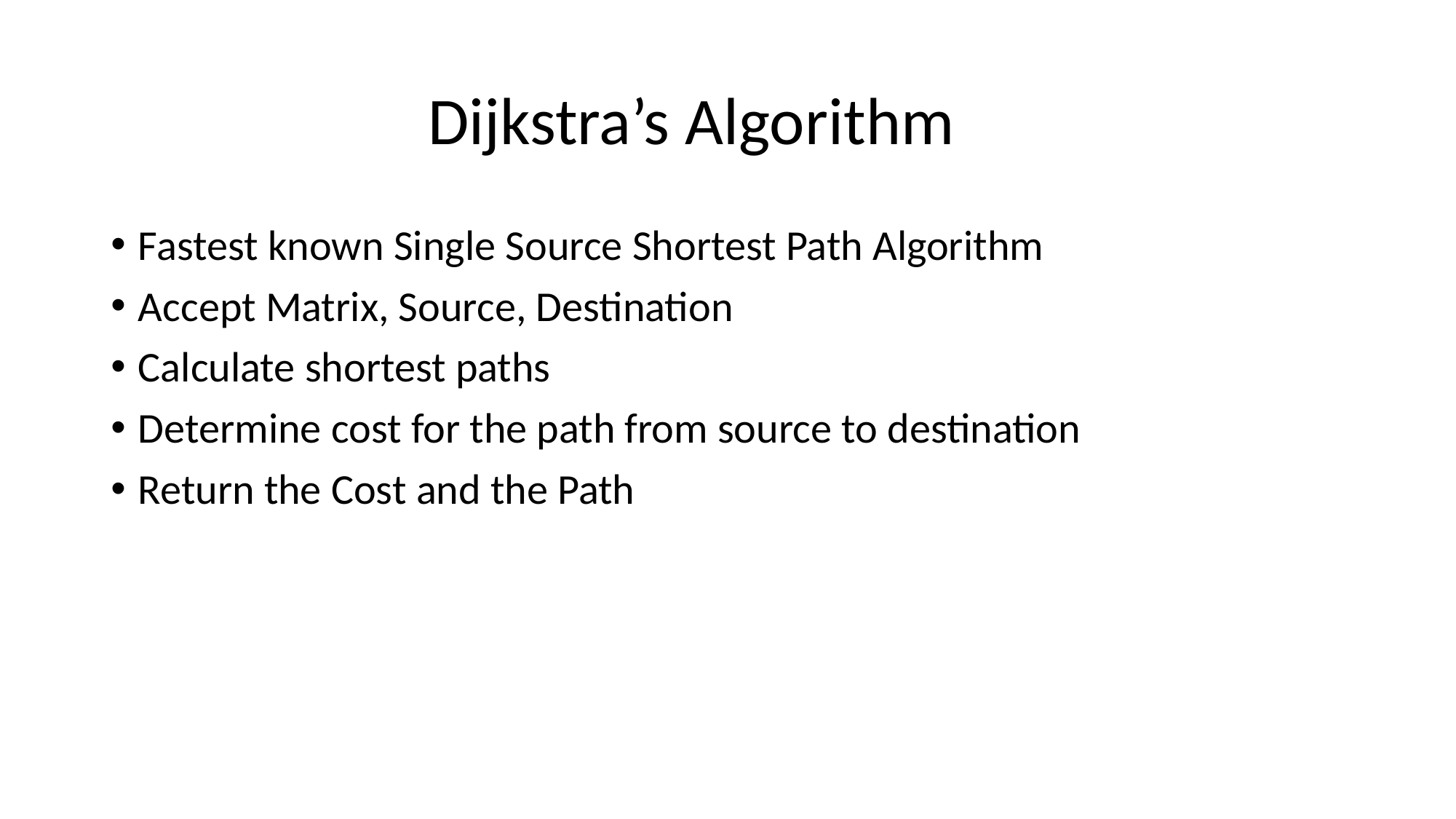

# Dijkstra’s Algorithm
Fastest known Single Source Shortest Path Algorithm
Accept Matrix, Source, Destination
Calculate shortest paths
Determine cost for the path from source to destination
Return the Cost and the Path